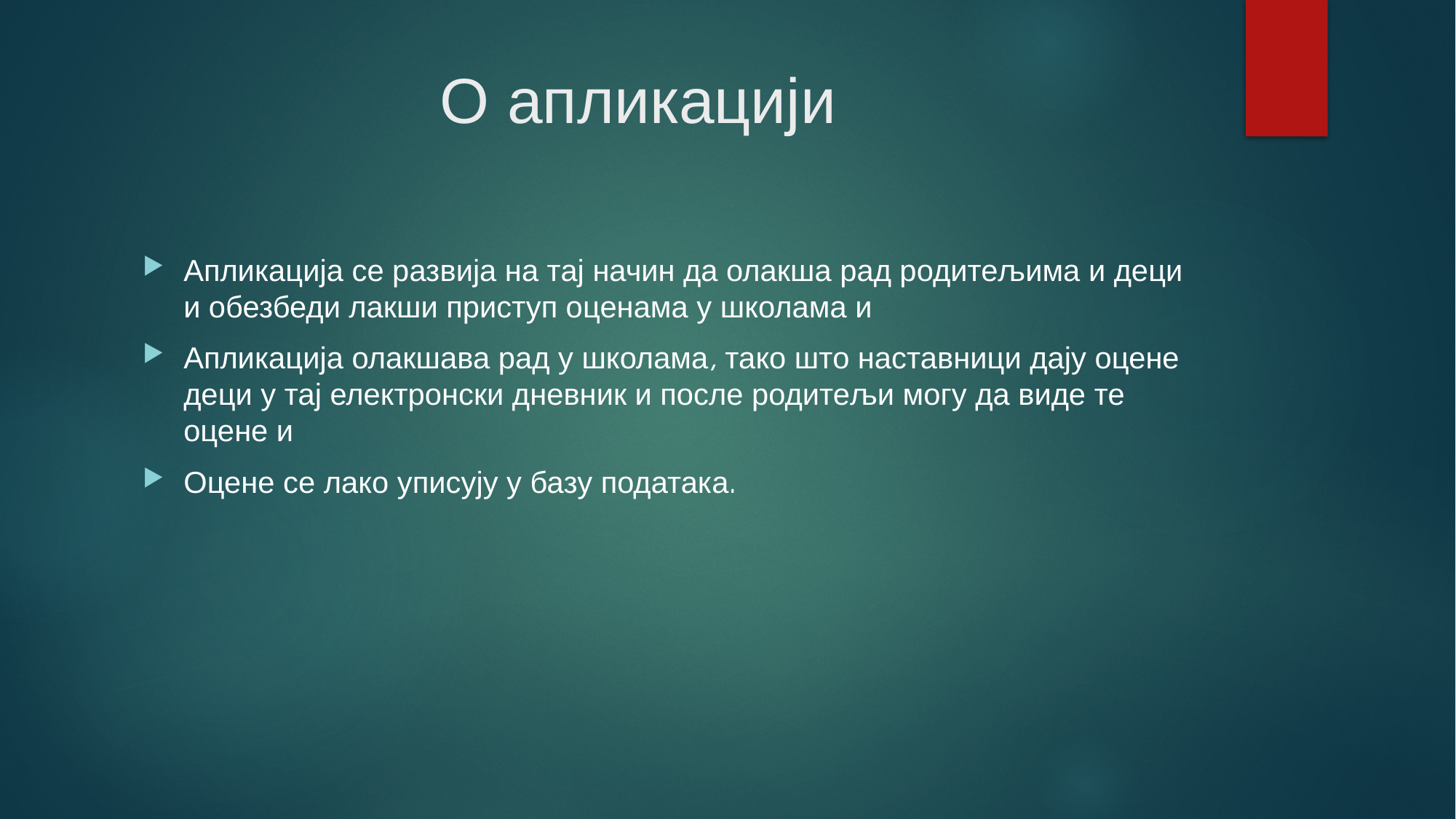

# О апликацији
Апликација се развија на тај начин да олакша рад родитељима и деци и обезбеди лакши приступ оценама у школама и
Апликација олакшава рад у школама, тако што наставници дају оцене деци у тај електронски дневник и после родитељи могу да виде те оцене и
Оцене се лако уписују у базу података.